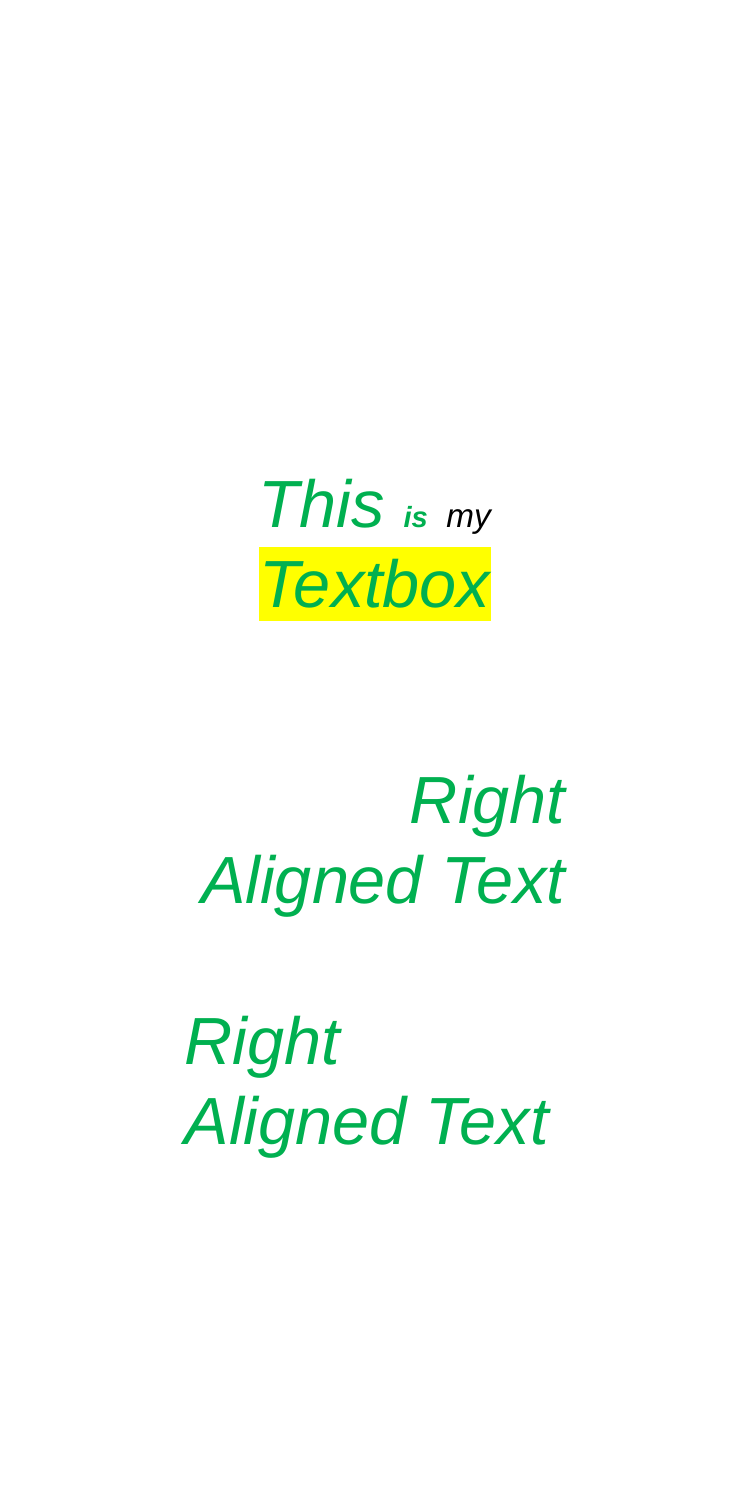

This is my Textbox
Right Aligned Text
Right Aligned Text